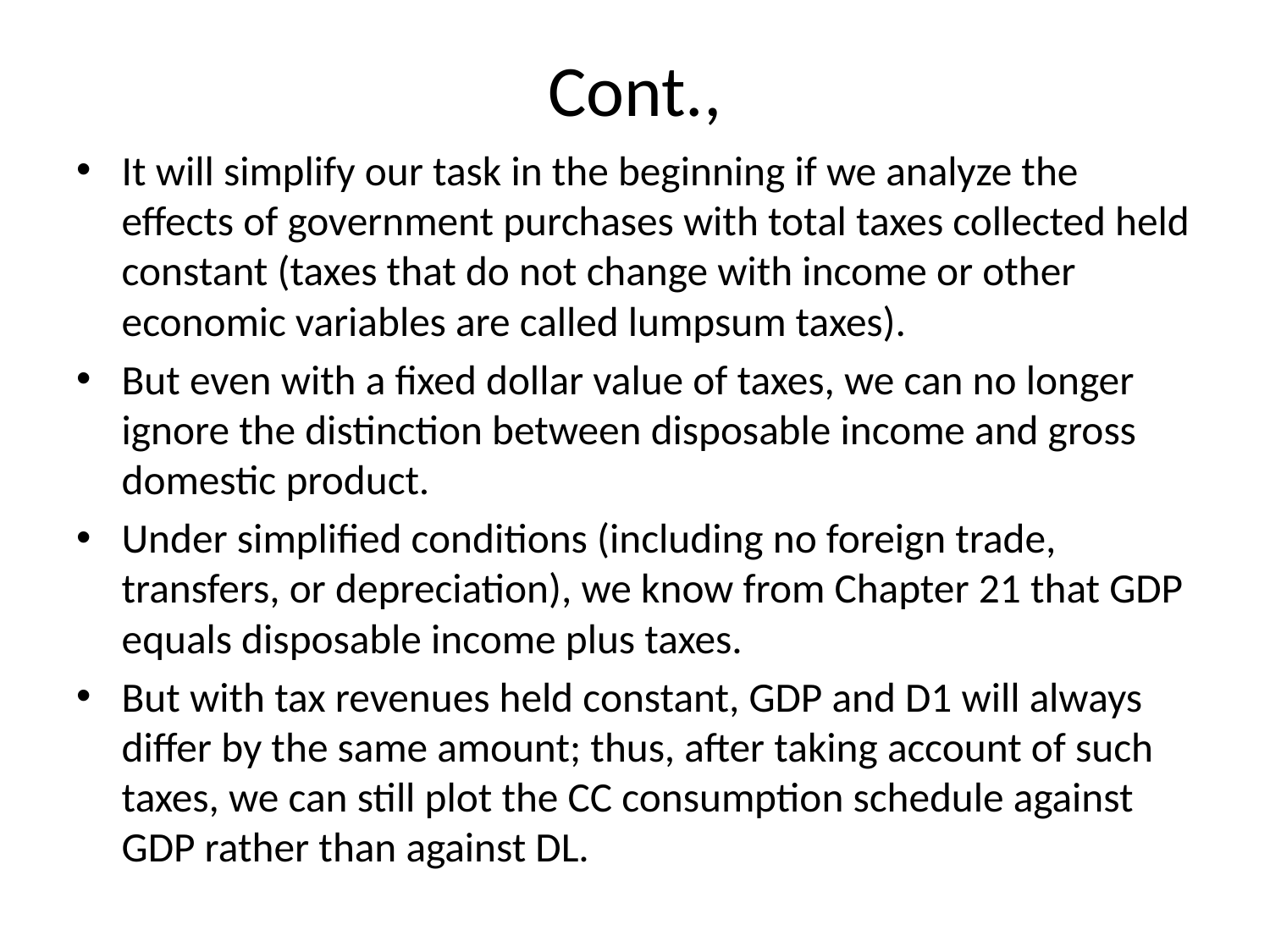

# Cont.,
It will simplify our task in the beginning if we analyze the effects of government purchases with total taxes collected held constant (taxes that do not change with income or other economic variables are called lumpsum taxes).
But even with a fixed dollar value of taxes, we can no longer ignore the distinction between disposable income and gross domestic product.
Under simplified conditions (including no foreign trade, transfers, or depreciation), we know from Chapter 21 that GDP equals disposable income plus taxes.
But with tax revenues held constant, GDP and D1 will always differ by the same amount; thus, after taking account of such taxes, we can still plot the CC consumption schedule against GDP rather than against DL.